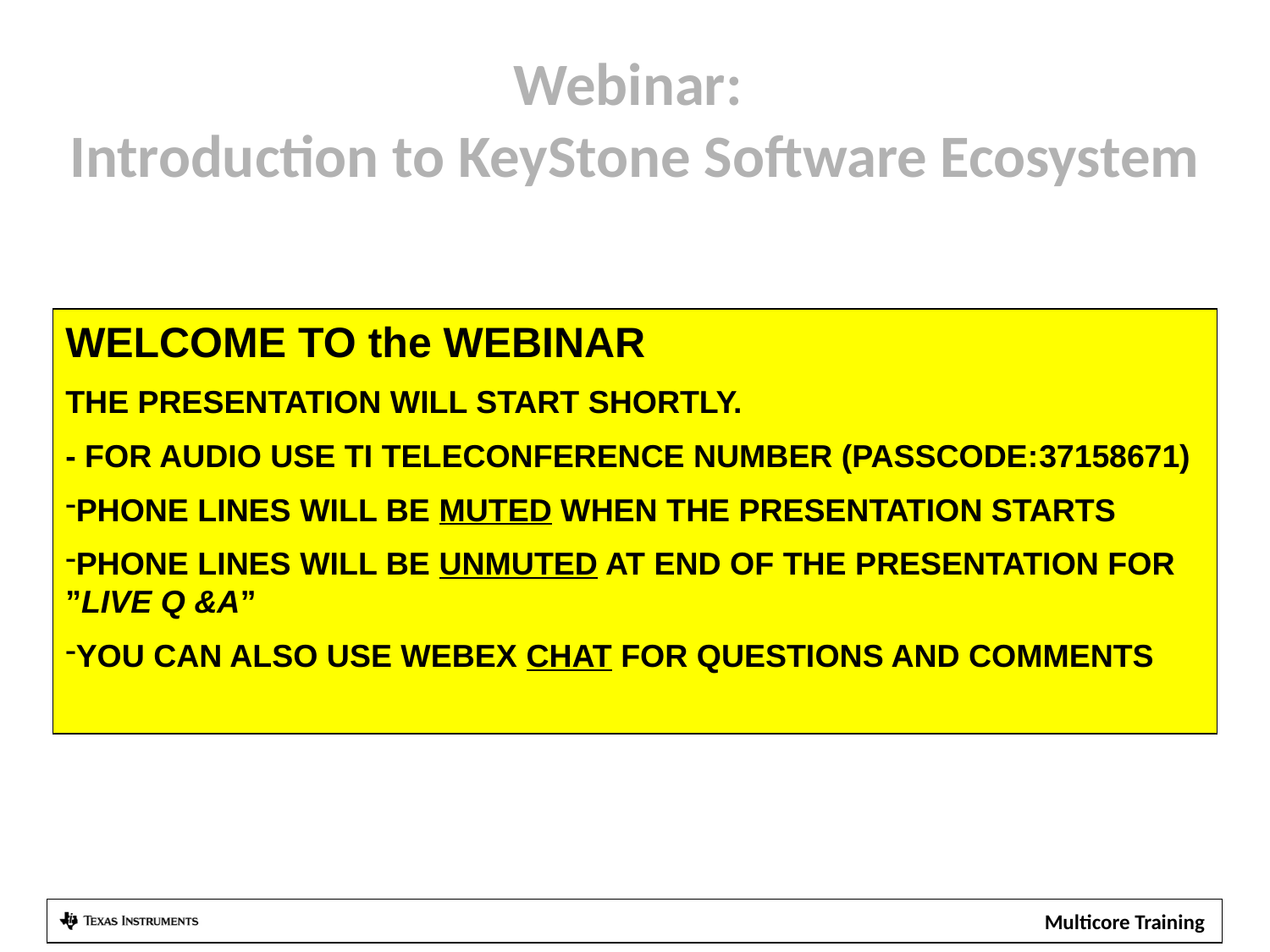

Webinar:
Introduction to KeyStone Software Ecosystem
WELCOME TO the WEBINAR
THE PRESENTATION WILL START SHORTLY.
- FOR AUDIO USE TI TELECONFERENCE NUMBER (PASSCODE:37158671)
PHONE LINES WILL BE MUTED WHEN THE PRESENTATION STARTS
PHONE LINES WILL BE UNMUTED AT END OF THE PRESENTATION FOR ”LIVE Q &A”
YOU CAN ALSO USE WEBEX CHAT FOR QUESTIONS AND COMMENTS